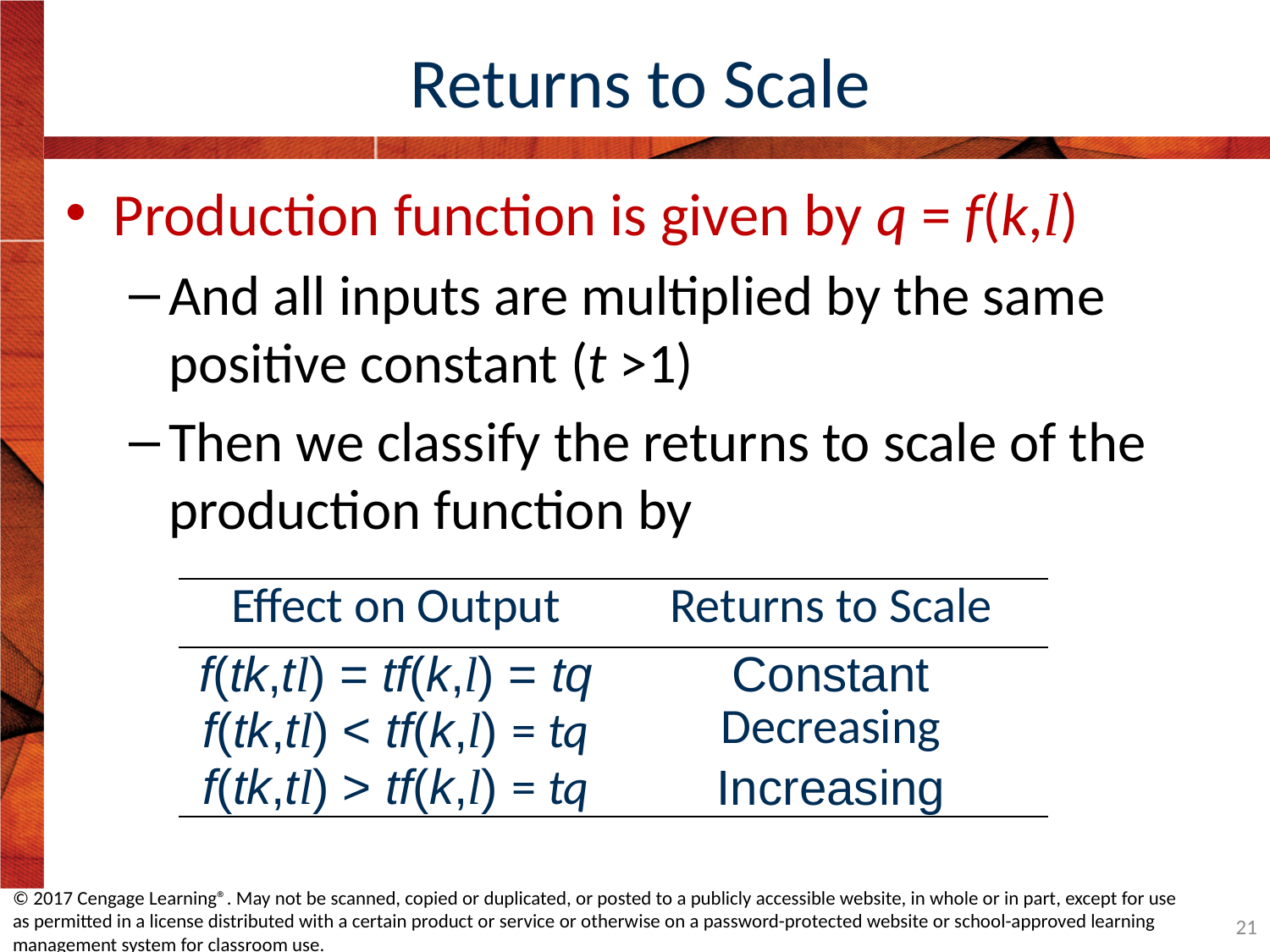

# Returns to Scale
Production function is given by q = f(k,l)
And all inputs are multiplied by the same positive constant (t >1)
Then we classify the returns to scale of the production function by
| Effect on Output | Returns to Scale |
| --- | --- |
| f(tk,tl) = tf(k,l) = tq | Constant |
| f(tk,tl) < tf(k,l) = tq | Decreasing |
| f(tk,tl) > tf(k,l) = tq | Increasing |
© 2017 Cengage Learning®. May not be scanned, copied or duplicated, or posted to a publicly accessible website, in whole or in part, except for use as permitted in a license distributed with a certain product or service or otherwise on a password-protected website or school-approved learning management system for classroom use.
21